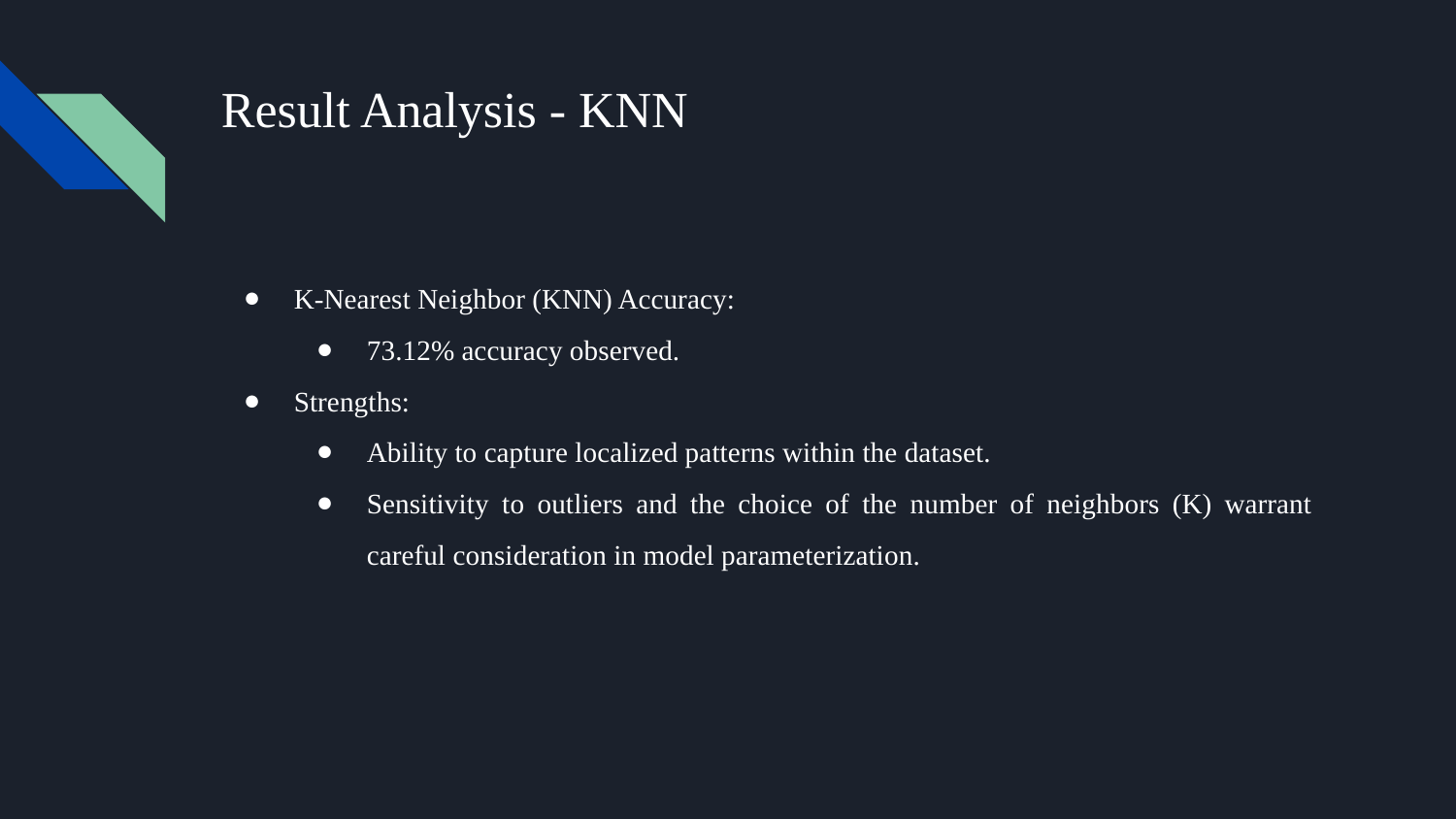

# Result Analysis - KNN
K-Nearest Neighbor (KNN) Accuracy:
73.12% accuracy observed.
Strengths:
Ability to capture localized patterns within the dataset.
Sensitivity to outliers and the choice of the number of neighbors (K) warrant careful consideration in model parameterization.